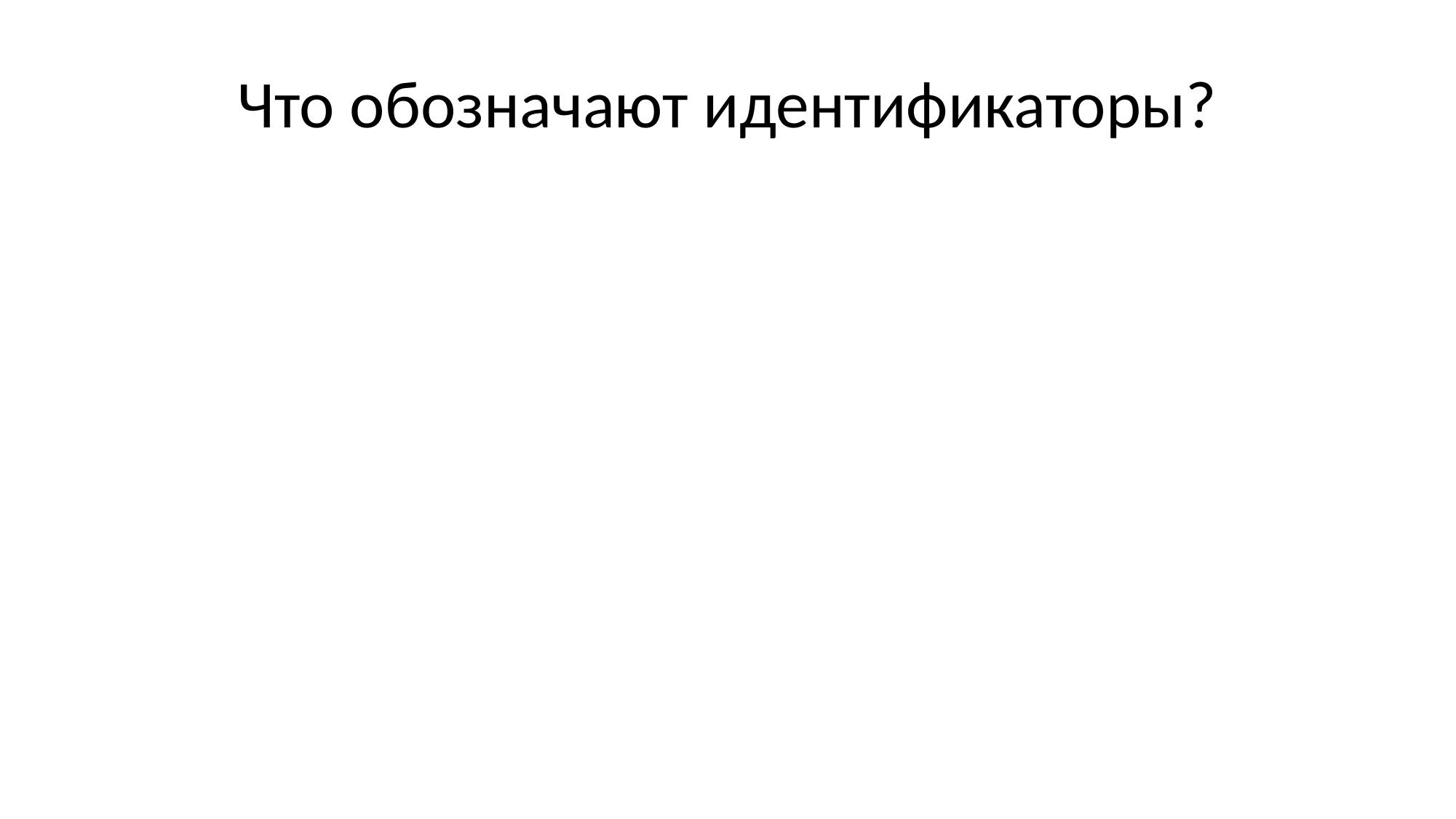

# Что обозначают идентификаторы?
Пространство имен – это множество идентификаторов, обозначающих сущности одной из категорий:
Переменные, функции, типы и enum-константы
Метки для goto
Тэги структур, объединений и перечислений после struct, union, enum
Элементы структур и объединений после операторов . и ->

Пространства имен могут пересекаться
Сущность, обозначаемая идентификатором определяется по контексту
Например, идентификатор после -> обозначает элемент struct/union